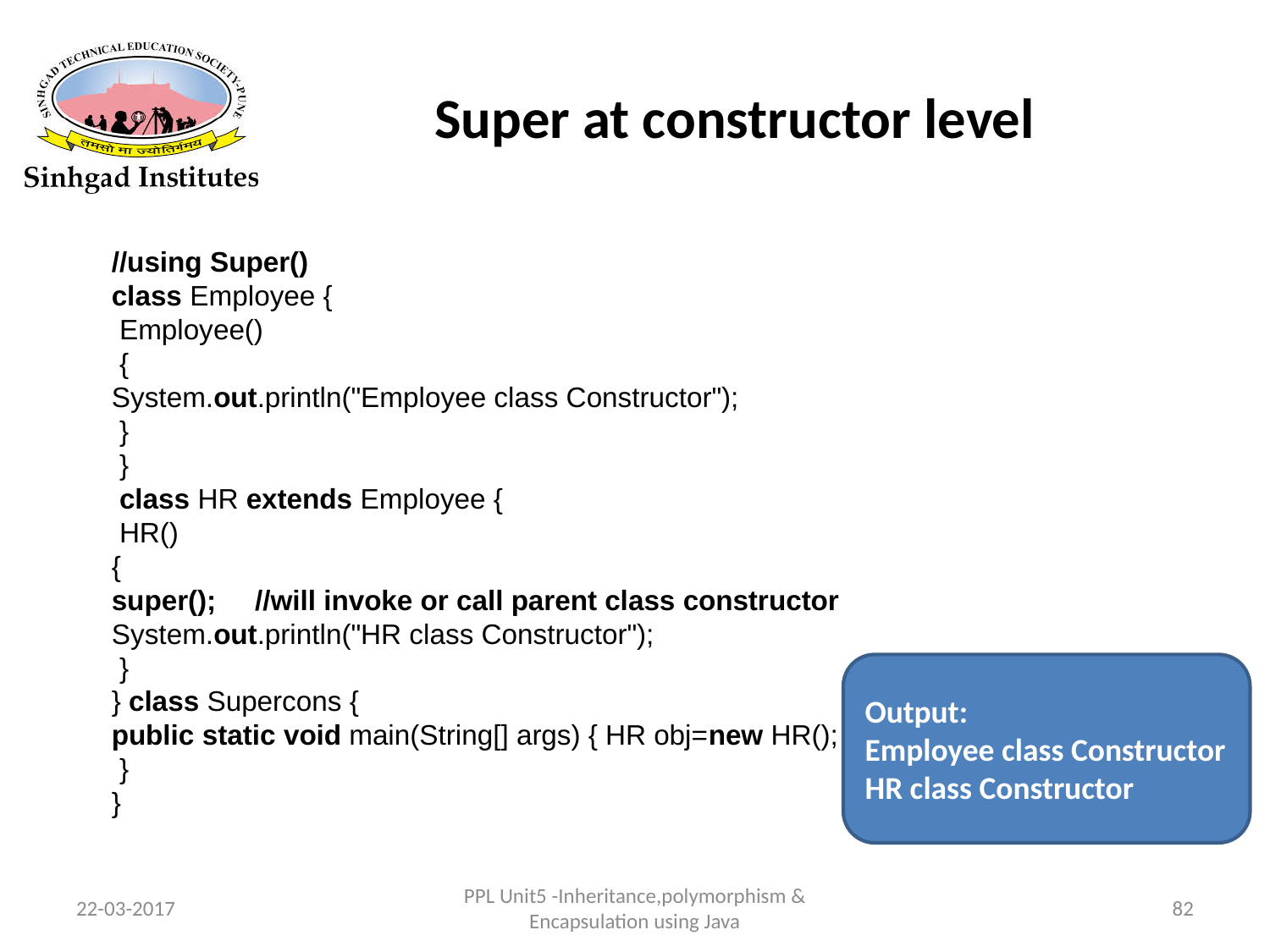

# Super at constructor level
//using Super()
class Employee {
 Employee()
 {
System.out.println("Employee class Constructor");
 }
 }
 class HR extends Employee {
 HR()
{
super();     //will invoke or call parent class constructor System.out.println("HR class Constructor");
 }
} class Supercons {
public static void main(String[] args) { HR obj=new HR();
 }
}
Output:
Employee class Constructor HR class Constructor
22-03-2017
PPL Unit5 -Inheritance,polymorphism & Encapsulation using Java
82